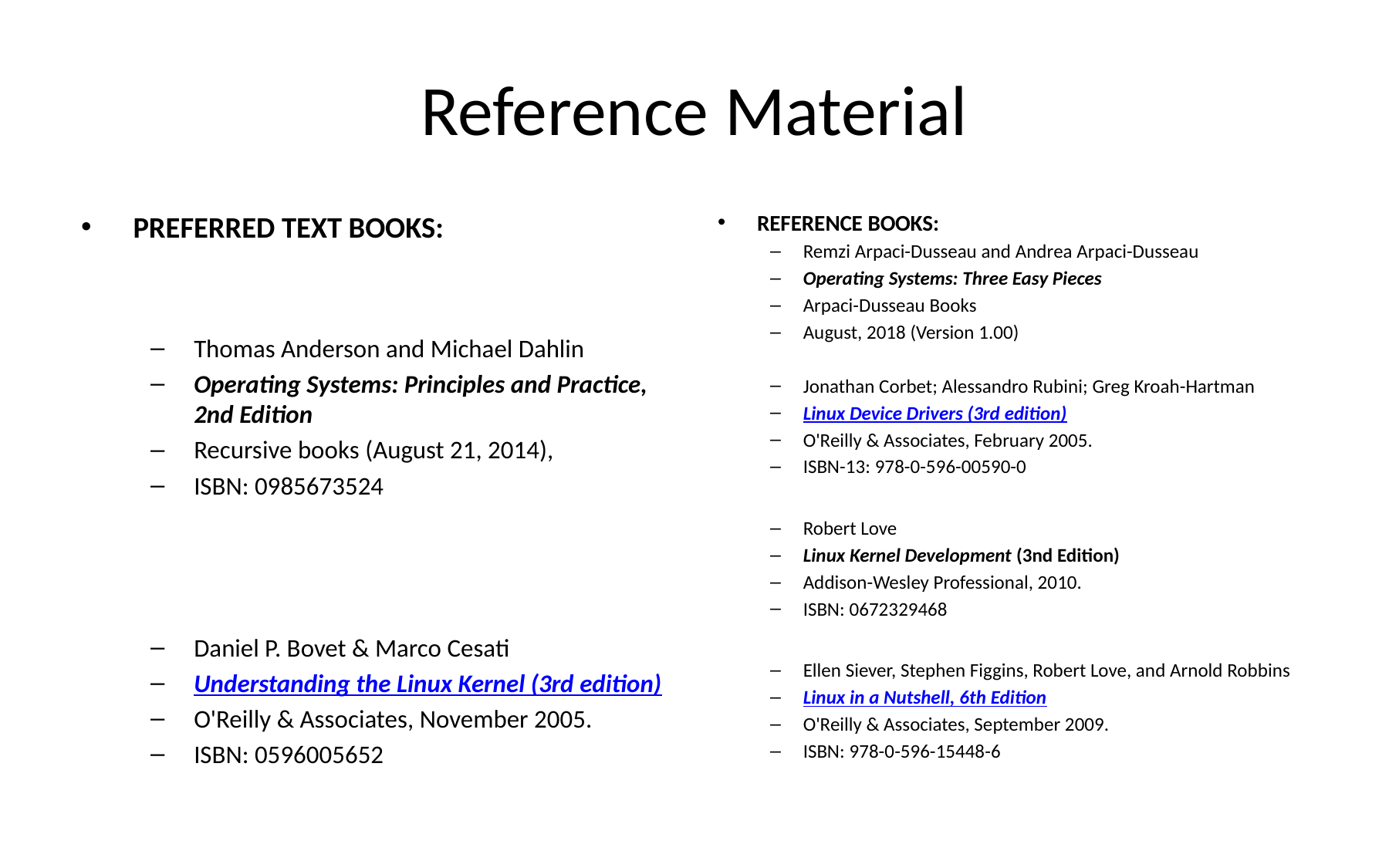

# Reference Material
PREFERRED TEXT BOOKS:

Thomas Anderson and Michael Dahlin
Operating Systems: Principles and Practice, 2nd Edition
Recursive books (August 21, 2014),
ISBN: 0985673524

Daniel P. Bovet & Marco Cesati
Understanding the Linux Kernel (3rd edition)
O'Reilly & Associates, November 2005.
ISBN: 0596005652

REFERENCE BOOKS:
Remzi Arpaci-Dusseau and Andrea Arpaci-Dusseau
Operating Systems: Three Easy Pieces
Arpaci-Dusseau Books
August, 2018 (Version 1.00)

Jonathan Corbet; Alessandro Rubini; Greg Kroah-Hartman
Linux Device Drivers (3rd edition)
O'Reilly & Associates, February 2005.
ISBN-13: 978-0-596-00590-0

Robert Love
Linux Kernel Development (3nd Edition)
Addison-Wesley Professional, 2010.
ISBN: 0672329468

Ellen Siever, Stephen Figgins, Robert Love, and Arnold Robbins
Linux in a Nutshell, 6th Edition
O'Reilly & Associates, September 2009.
ISBN: 978-0-596-15448-6